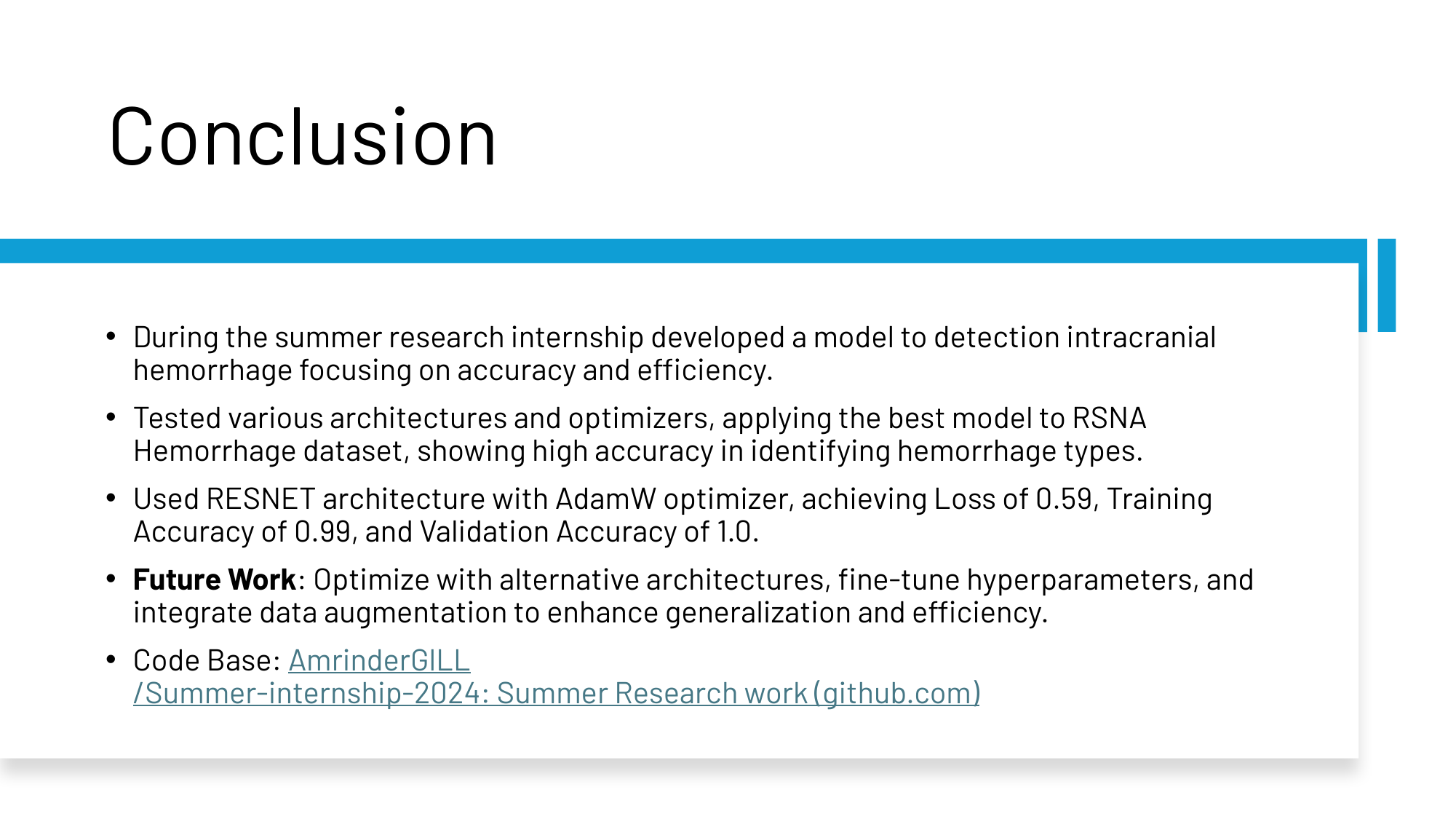

# Conclusion

During the summer research internship developed a model to detection intracranial hemorrhage focusing on accuracy and efficiency.
Tested various architectures and optimizers, applying the best model to RSNA Hemorrhage dataset, showing high accuracy in identifying hemorrhage types.
Used RESNET architecture with AdamW optimizer, achieving Loss of 0.59, Training Accuracy of 0.99, and Validation Accuracy of 1.0.
Future Work: Optimize with alternative architectures, fine-tune hyperparameters, and integrate data augmentation to enhance generalization and efficiency.
Code Base: AmrinderGlLL/Summer-internship-2024: Summer Research work (github.com)